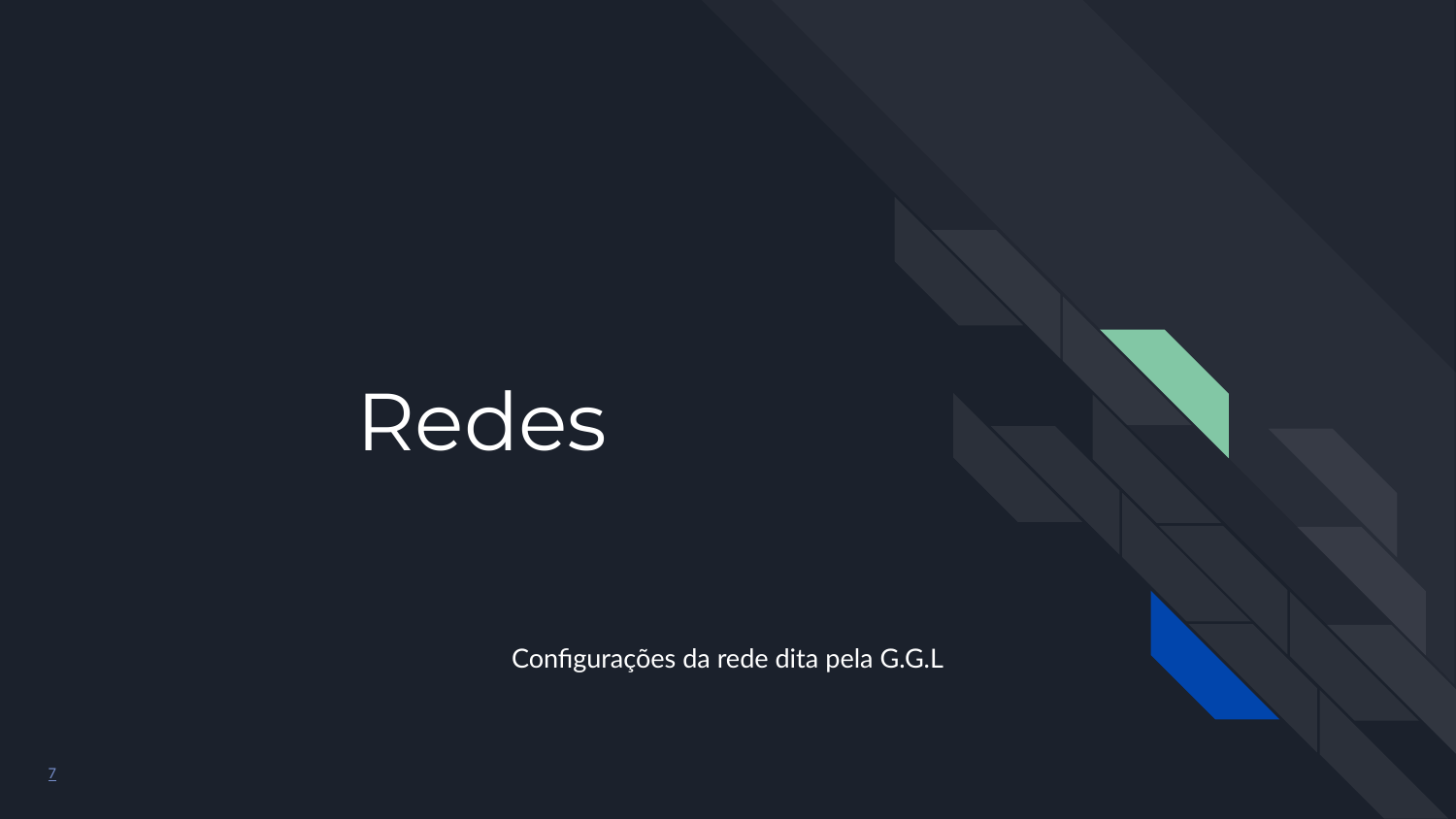

# Redes
Configurações da rede dita pela G.G.L
7